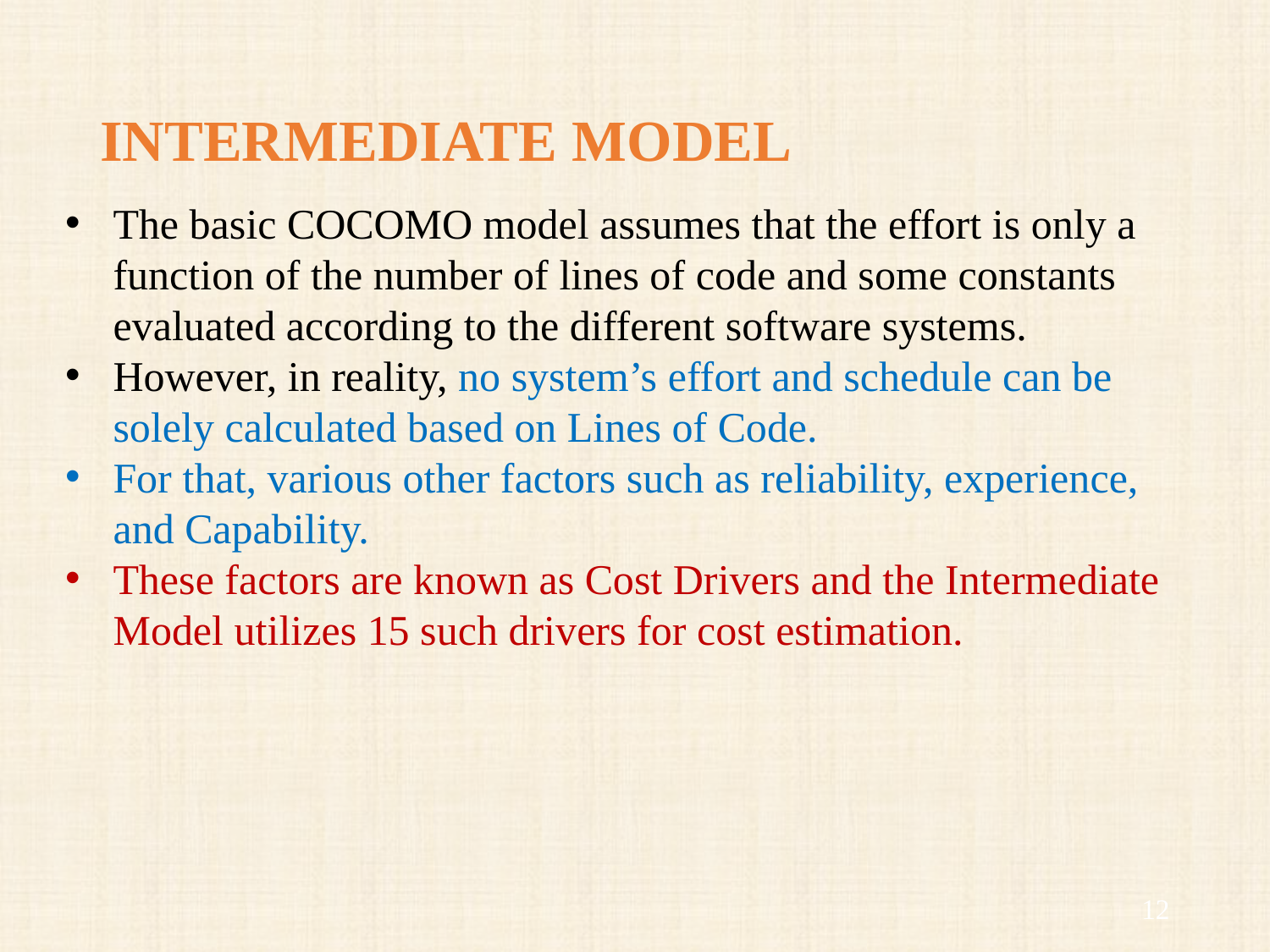

# INTERMEDIATE MODEL
The basic COCOMO model assumes that the effort is only a function of the number of lines of code and some constants evaluated according to the different software systems.
However, in reality, no system’s effort and schedule can be solely calculated based on Lines of Code.
For that, various other factors such as reliability, experience, and Capability.
These factors are known as Cost Drivers and the Intermediate Model utilizes 15 such drivers for cost estimation.

12